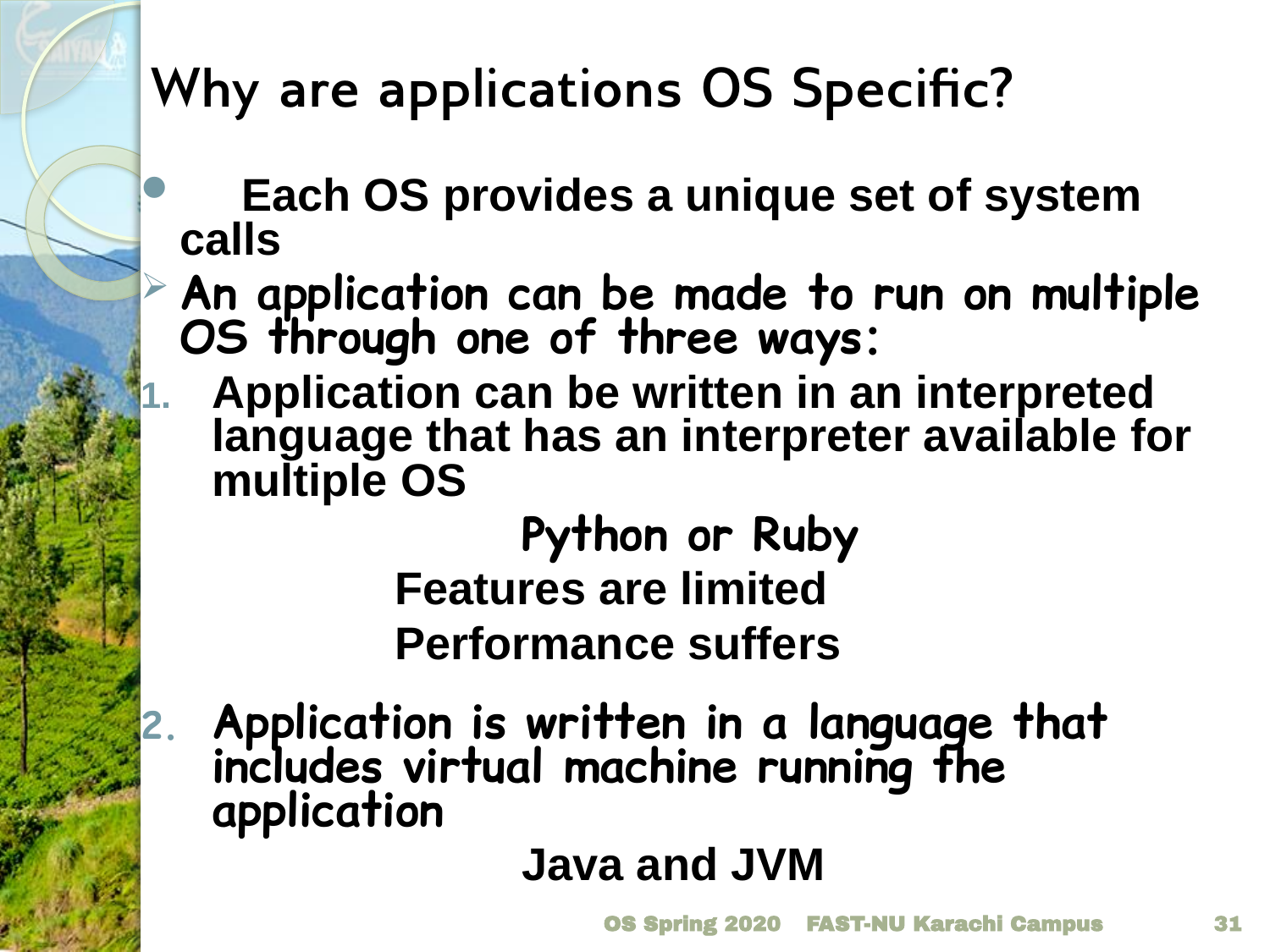

# Why are applications OS Specific?
	Each OS provides a unique set of system calls
An application can be made to run on multiple OS through one of three ways:
Application can be written in an interpreted language that has an interpreter available for multiple OS
			Python or Ruby
		Features are limited
		Performance suffers

Application is written in a language that includes virtual machine running the application
			Java and JVM
OS Spring 2020
FAST-NU Karachi Campus
31